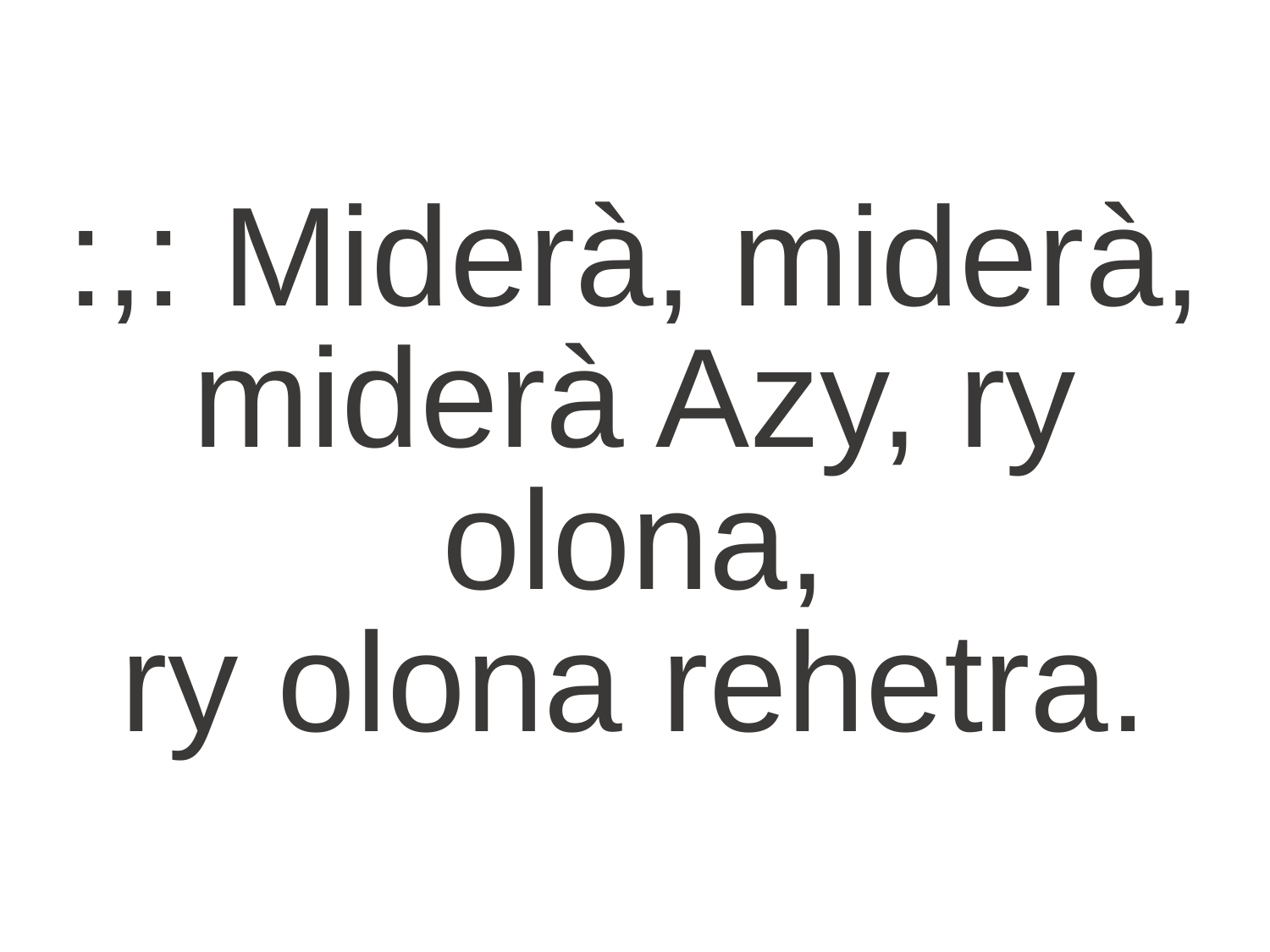

:,: Miderà, miderà, miderà Azy, ry olona,
ry olona rehetra.